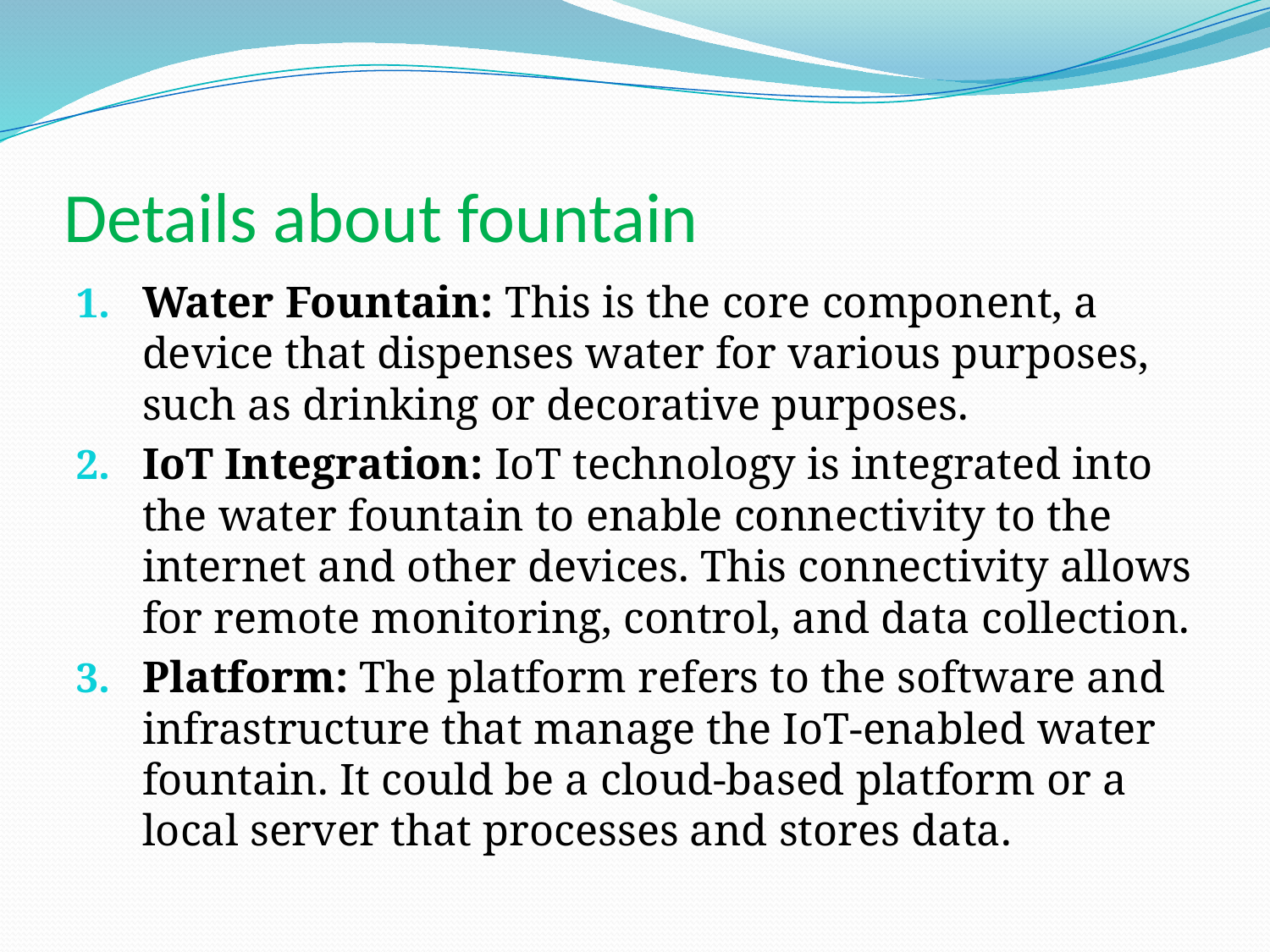

# Details about fountain
Water Fountain: This is the core component, a device that dispenses water for various purposes, such as drinking or decorative purposes.
IoT Integration: IoT technology is integrated into the water fountain to enable connectivity to the internet and other devices. This connectivity allows for remote monitoring, control, and data collection.
Platform: The platform refers to the software and infrastructure that manage the IoT-enabled water fountain. It could be a cloud-based platform or a local server that processes and stores data.